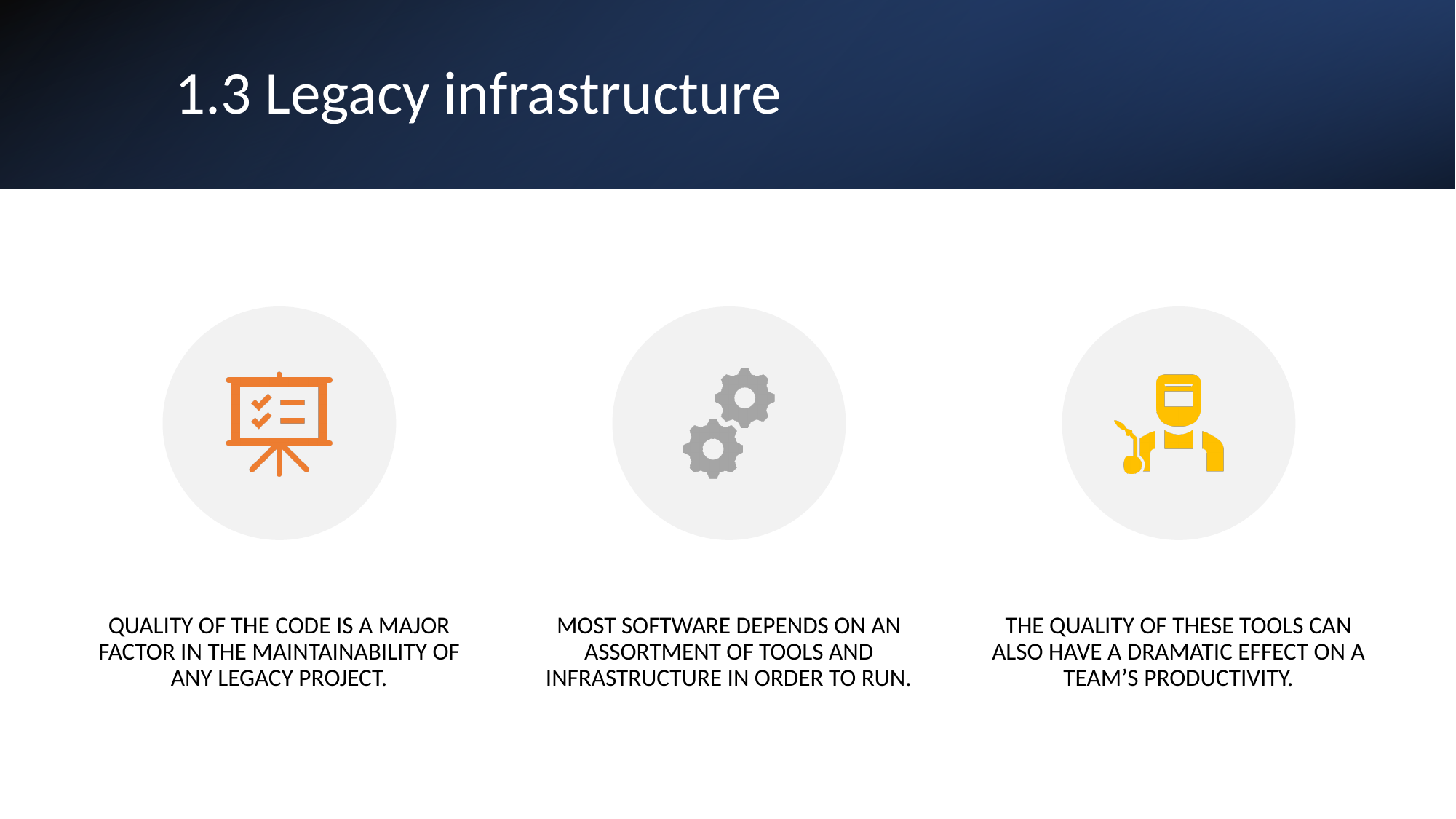

# 1.3 Legacy infrastructure
Quality of the code is a major factor in the maintainability of any legacy project.
Most software depends on an assortment of tools and infrastructure in order to run.
The quality of these tools can also have a dramatic effect on a team’s productivity.